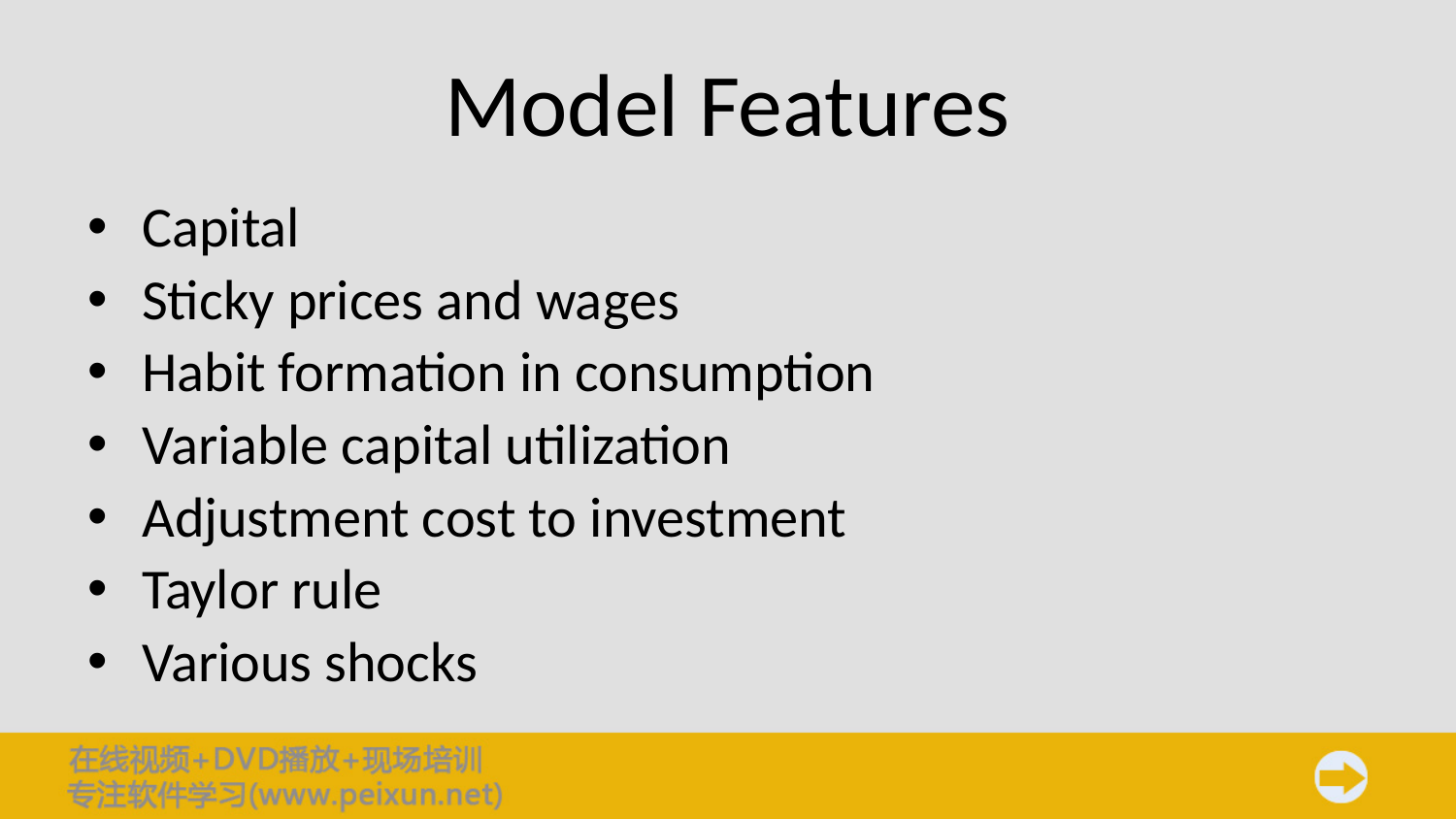

# Model Features
Capital
Sticky prices and wages
Habit formation in consumption
Variable capital utilization
Adjustment cost to investment
Taylor rule
Various shocks